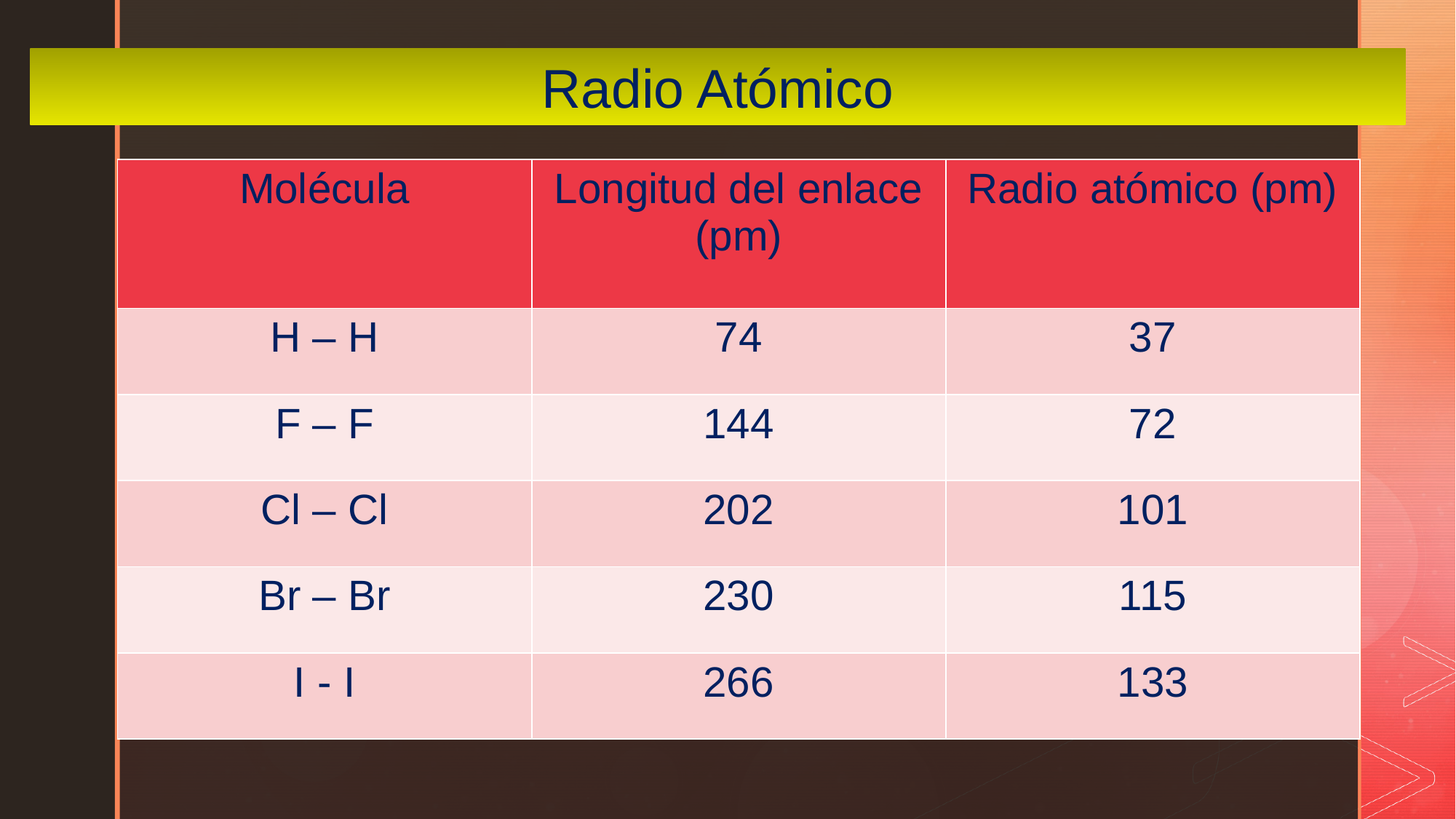

Radio Atómico
| Molécula | Longitud del enlace (pm) | Radio atómico (pm) |
| --- | --- | --- |
| H – H | 74 | 37 |
| F – F | 144 | 72 |
| Cl – Cl | 202 | 101 |
| Br – Br | 230 | 115 |
| I - I | 266 | 133 |